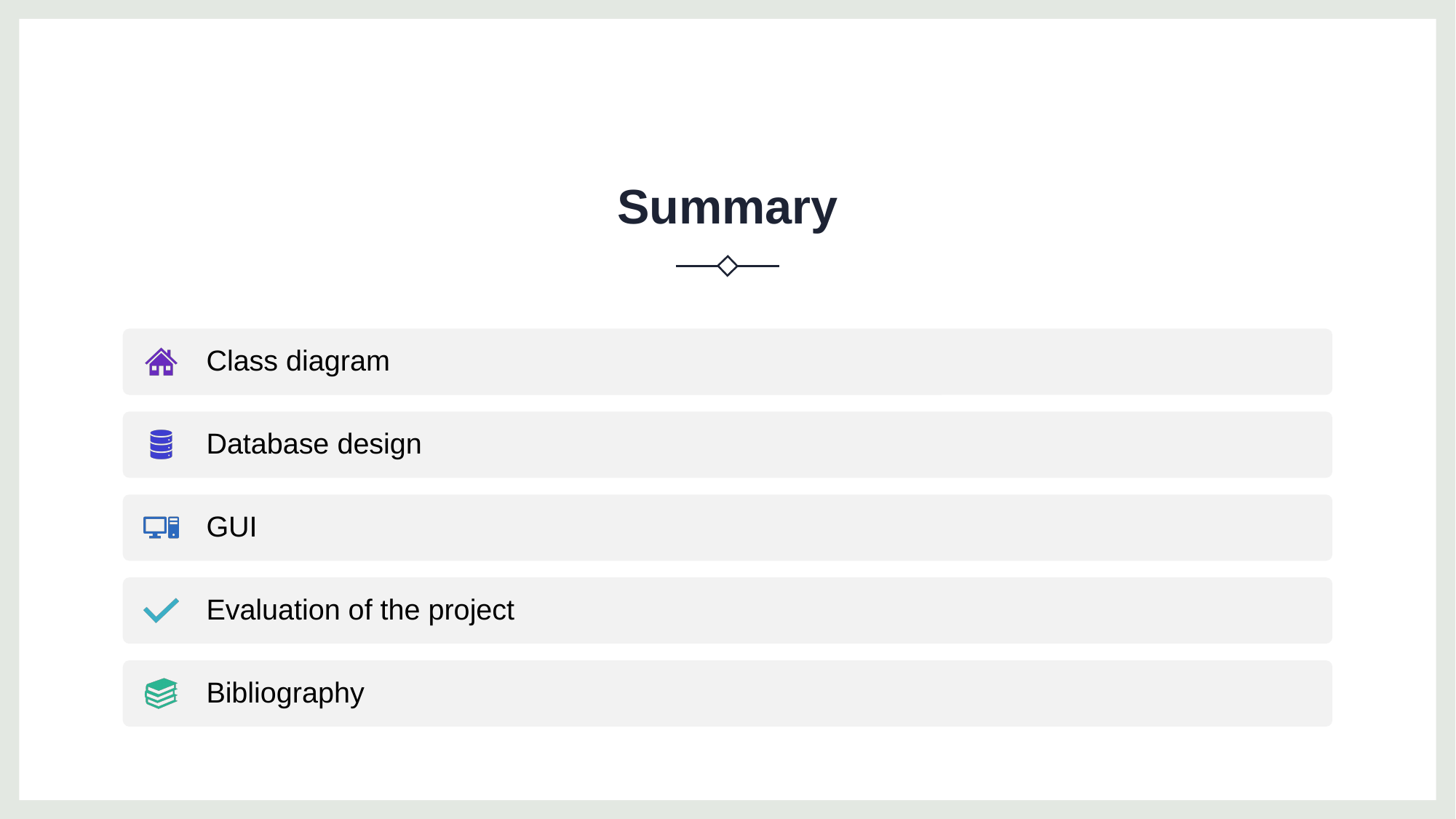

# Summary

Class diagram
Database design
GUI
Evaluation of the project
Bibliography
2
SB RentalCar